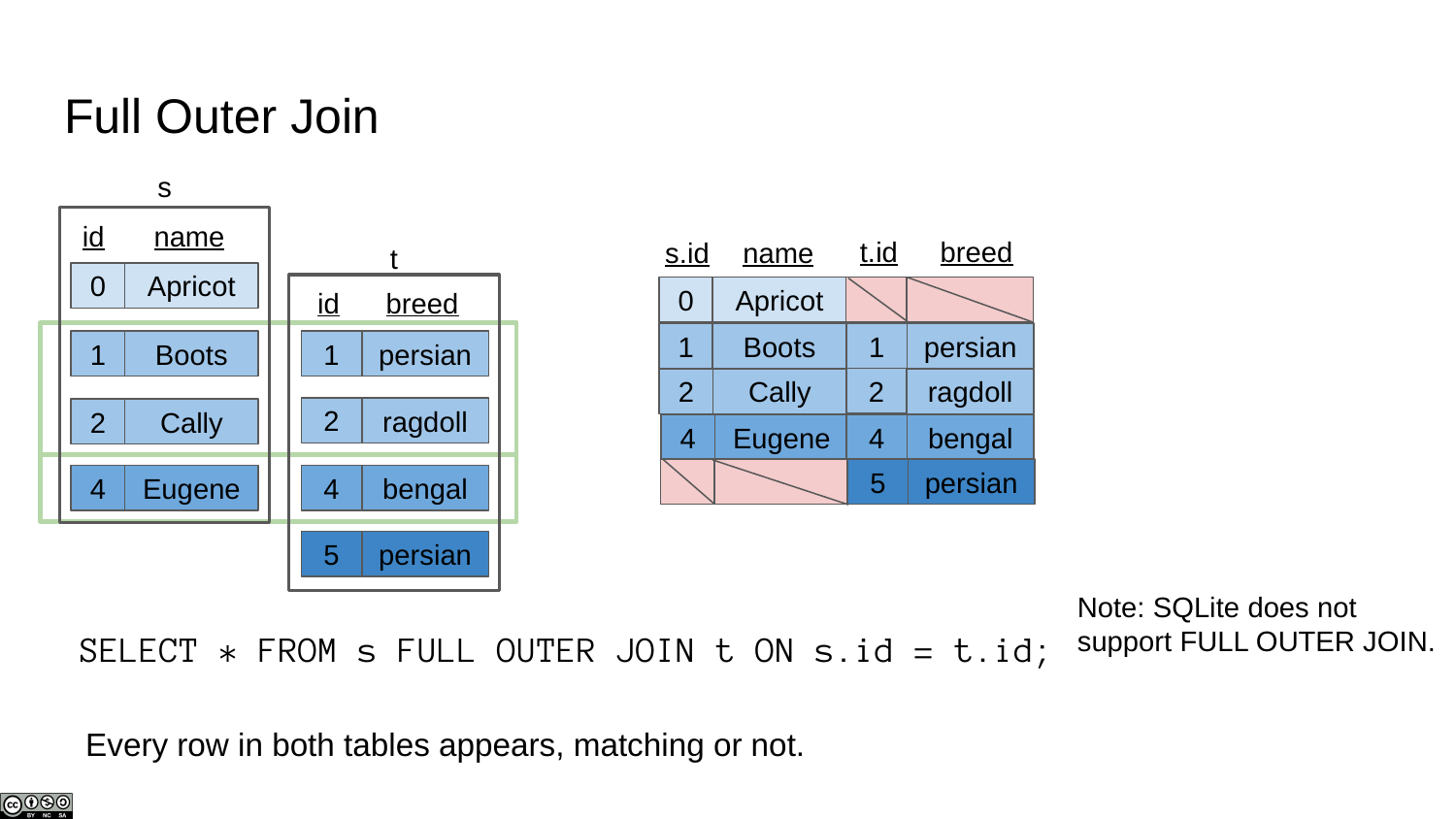

# Full Outer Join
s

id
name

t.id
breed
s.id
name
t
0
Apricot
breed
id

0
Apricot

1
Boots
1
persian
1
Boots
1
persian
2
ragdoll
2
Cally
2
ragdoll
2
Cally
4
Eugene
4
bengal

5
persian
4
Eugene
4
bengal
5
persian
Note: SQLite does not support FULL OUTER JOIN.

SELECT * FROM s FULL OUTER JOIN t ON s.id = t.id;

Every row in both tables appears, matching or not.